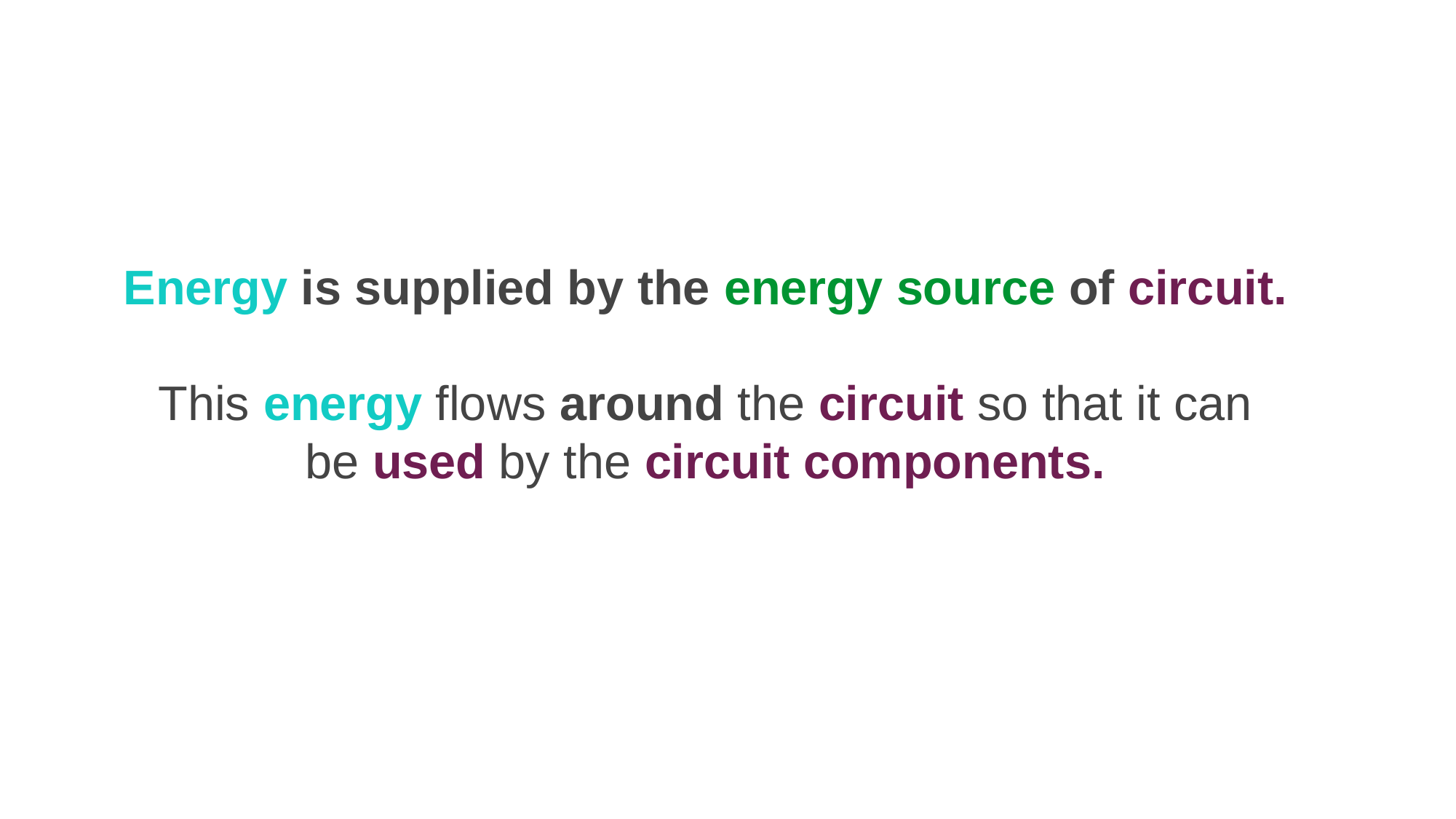

Energy is supplied by the energy source of circuit.

This energy flows around the circuit so that it can be used by the circuit components.